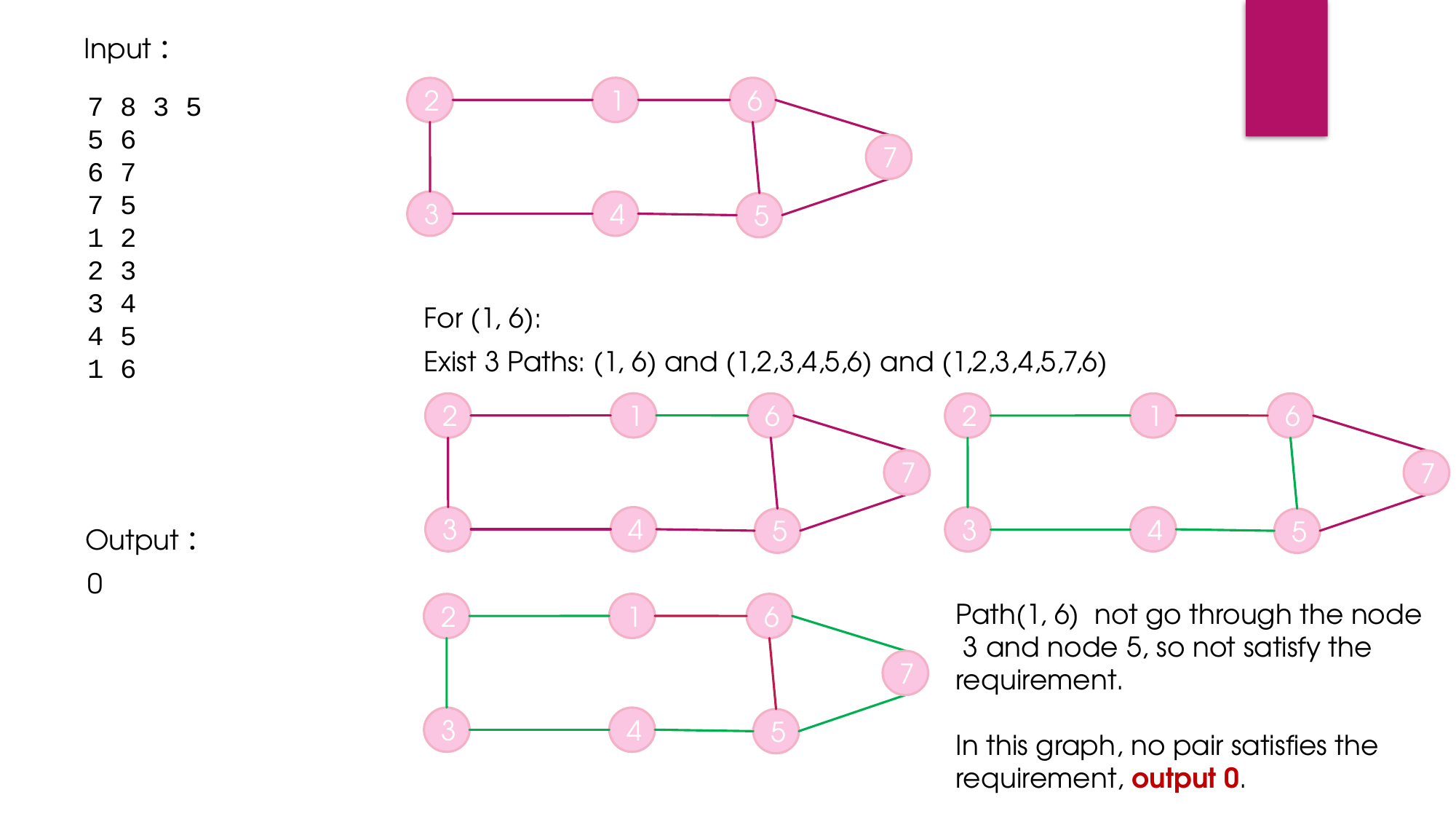

Input：
1
6
2
7 8 3 5
5 6
6 7
7 5
1 2
2 3
3 4
4 5
1 6
7
4
3
5
For (1, 6):
Exist 3 Paths: (1, 6) and (1,2,3,4,5,6) and (1,2,3,4,5,7,6)
1
6
2
1
6
2
7
7
4
3
4
3
5
5
Output：
0
Path(1, 6)  not go through the node  3 and node 5, so not satisfy the requirement.

In this graph, no pair satisfies the requirement, output 0.
1
6
2
7
4
3
5